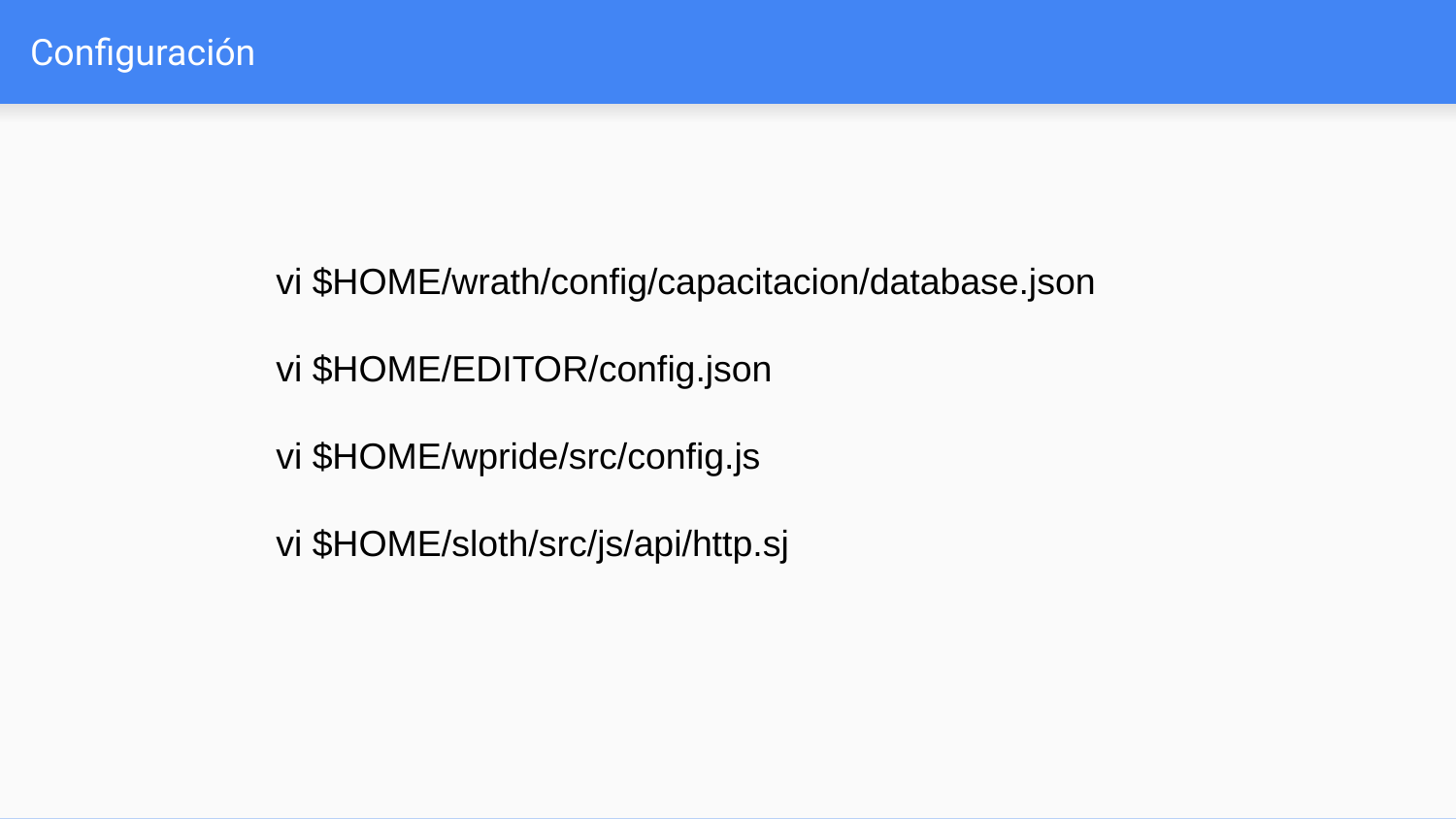

# Configuración
vi $HOME/wrath/config/capacitacion/database.json

vi $HOME/EDITOR/config.json

vi $HOME/wpride/src/config.js

vi $HOME/sloth/src/js/api/http.sj